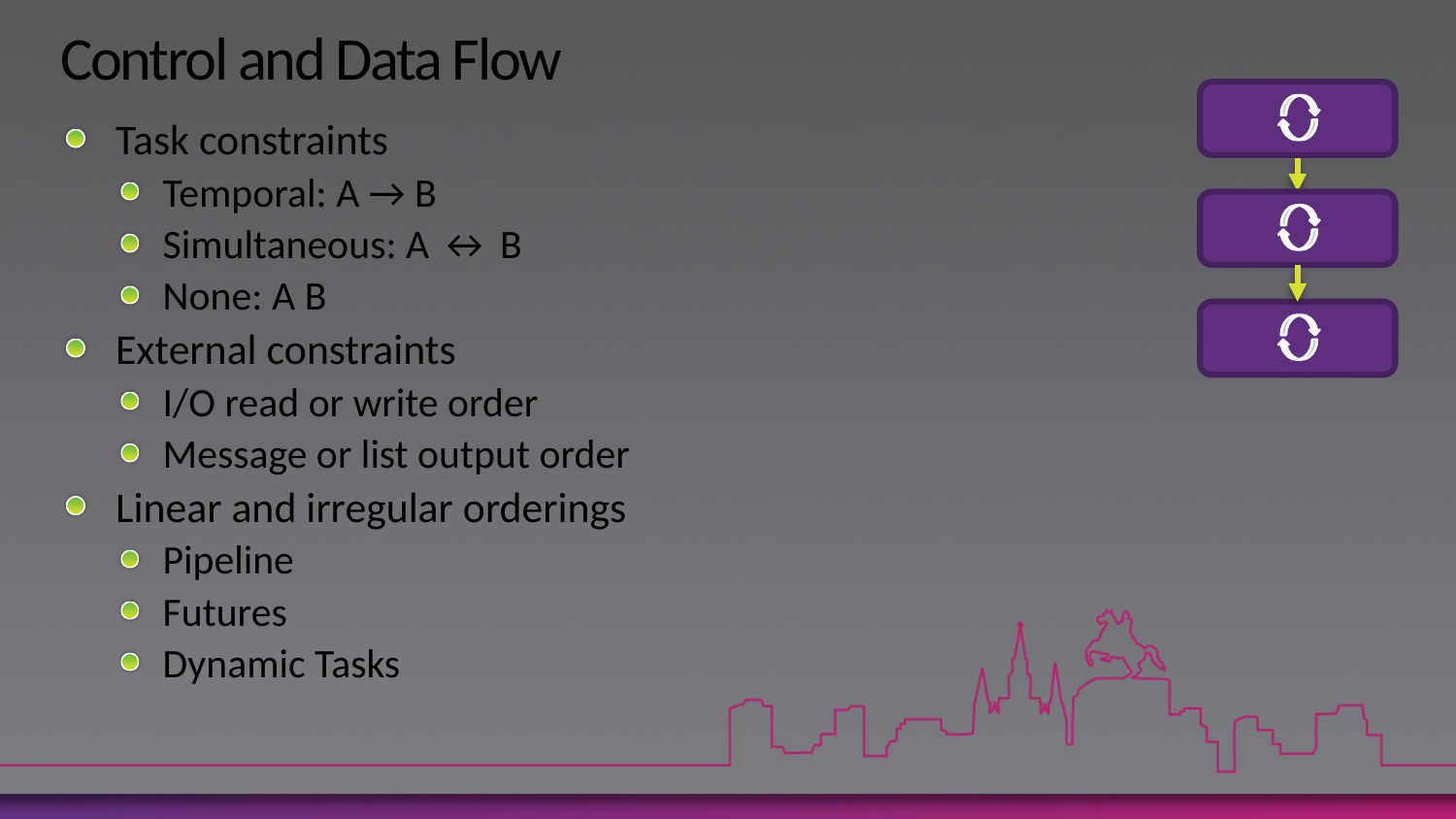

# Control and Data Flow

Task constraints
Temporal: A → B
Simultaneous: A ↔ B
None: A B
External constraints
I/O read or write order
Message or list output order
Linear and irregular orderings
Pipeline
Futures
Dynamic Tasks